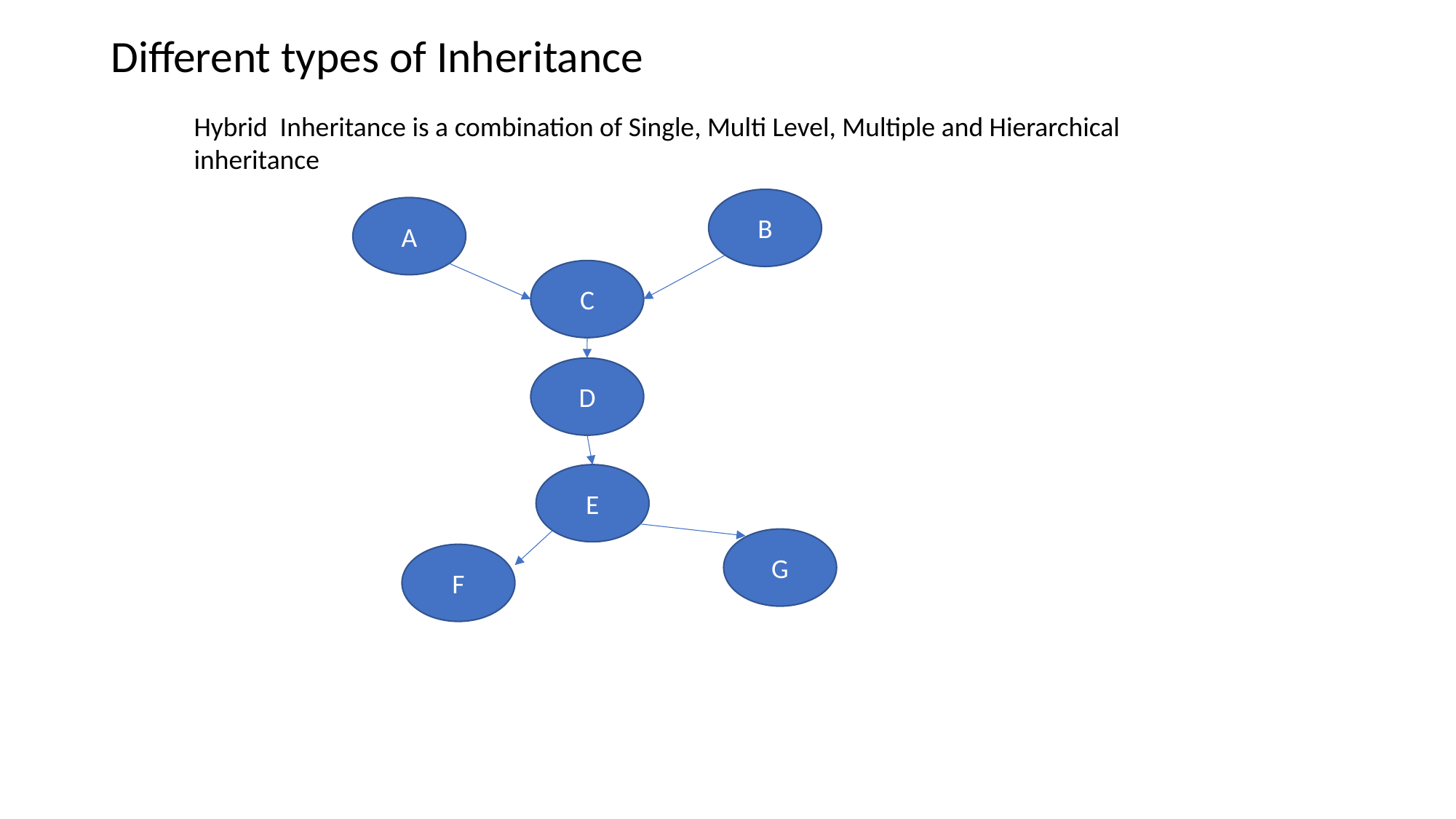

# Different types of Inheritance
Hybrid  Inheritance is a combination of Single, Multi Level, Multiple and Hierarchical inheritance
B
A
C
D
E
G
F